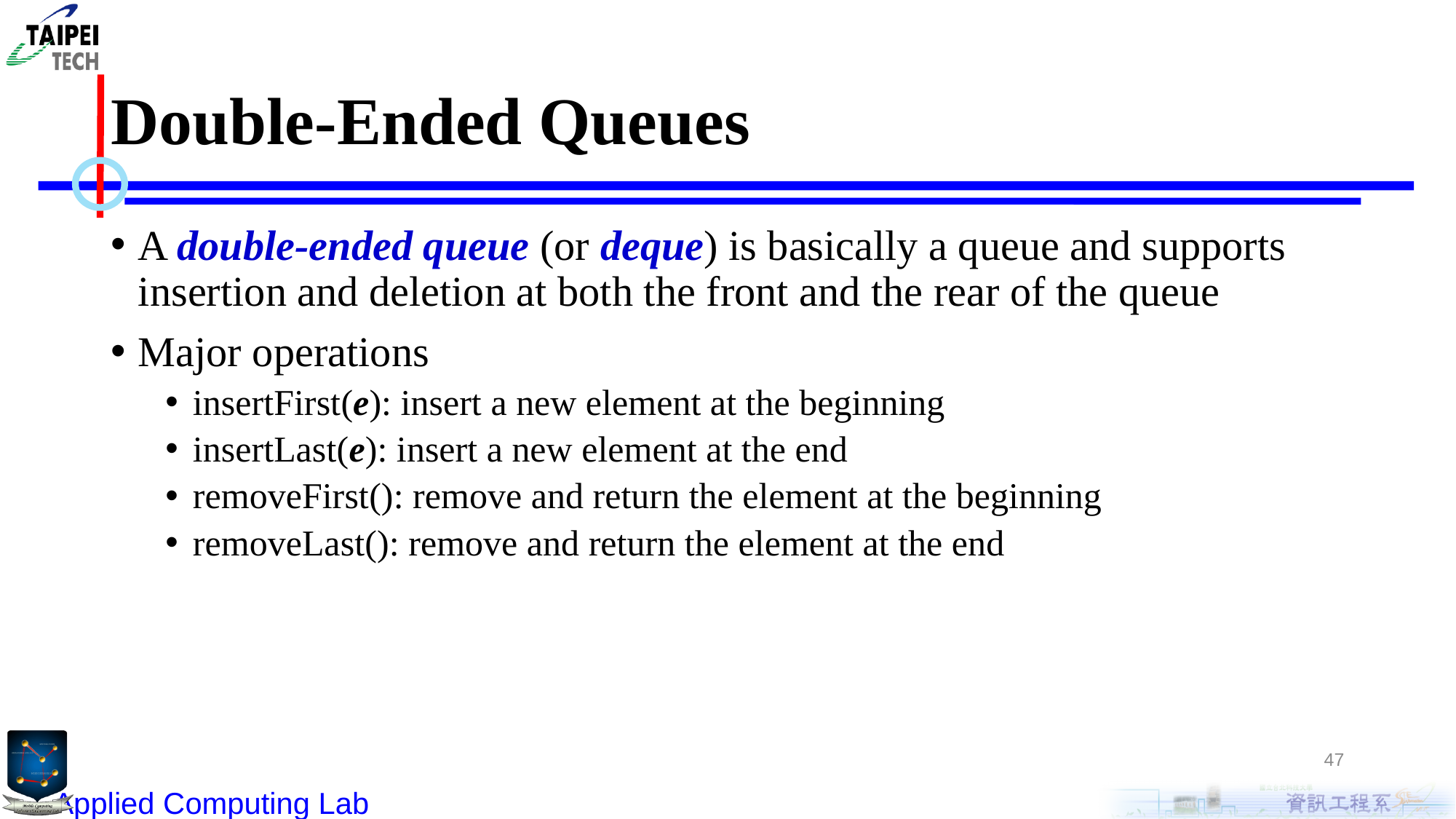

# Double-Ended Queues
A double-ended queue (or deque) is basically a queue and supports insertion and deletion at both the front and the rear of the queue
Major operations
insertFirst(e): insert a new element at the beginning
insertLast(e): insert a new element at the end
removeFirst(): remove and return the element at the beginning
removeLast(): remove and return the element at the end
47